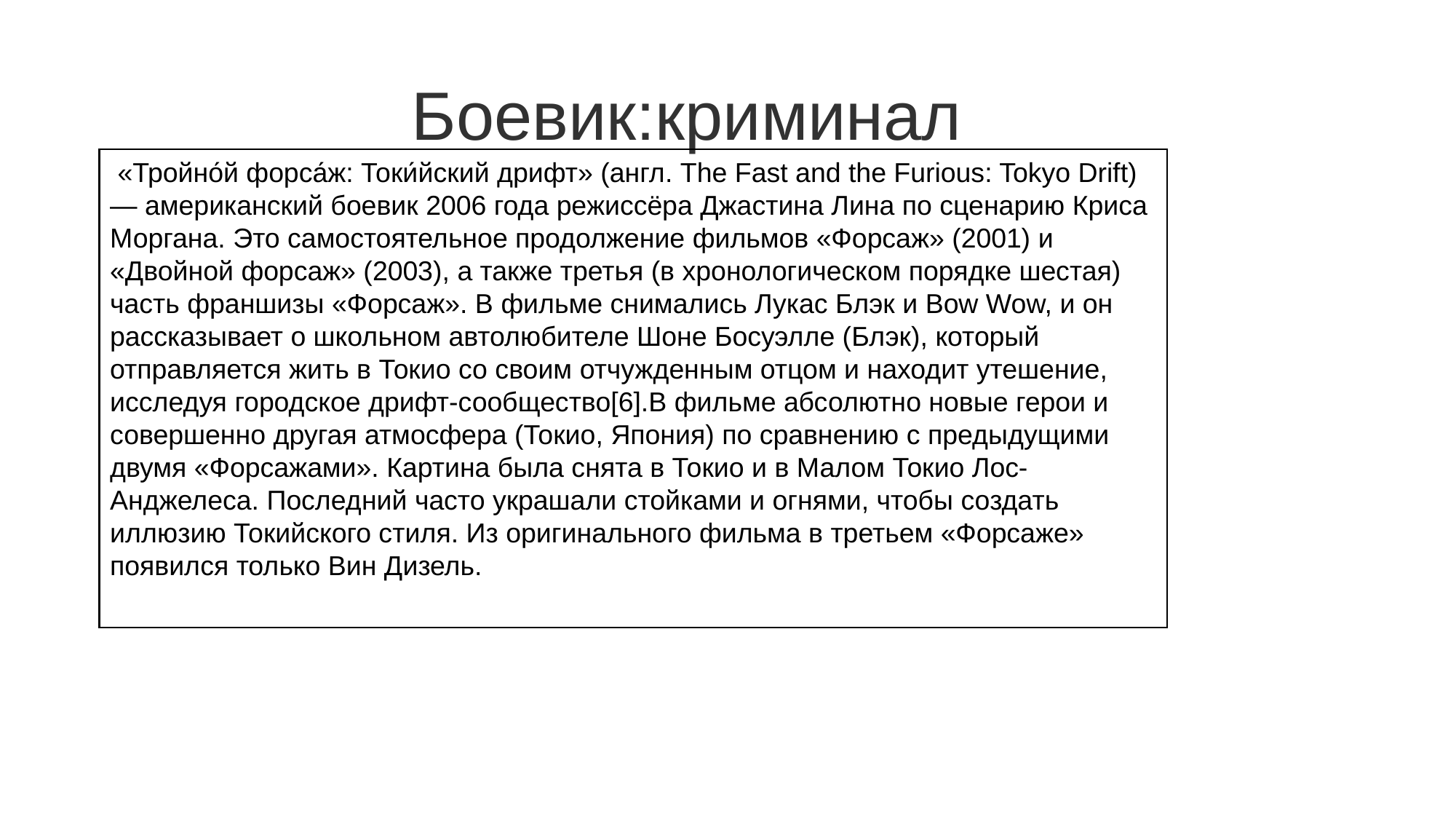

# Боевик:криминал
 «Тройно́й форса́ж: Токи́йский дрифт» (англ. The Fast and the Furious: Tokyo Drift) — американский боевик 2006 года режиссёра Джастина Лина по сценарию Криса Моргана. Это самостоятельное продолжение фильмов «Форсаж» (2001) и «Двойной форсаж» (2003), а также третья (в хронологическом порядке шестая) часть франшизы «Форсаж». В фильме снимались Лукас Блэк и Bow Wow, и он рассказывает о школьном автолюбителе Шоне Босуэлле (Блэк), который отправляется жить в Токио со своим отчужденным отцом и находит утешение, исследуя городское дрифт-сообщество[6].В фильме абсолютно новые герои и совершенно другая атмосфера (Токио, Япония) по сравнению с предыдущими двумя «Форсажами». Картина была снята в Токио и в Малом Токио Лос-Анджелеса. Последний часто украшали стойками и огнями, чтобы создать иллюзию Токийского стиля. Из оригинального фильма в третьем «Форсаже» появился только Вин Дизель.